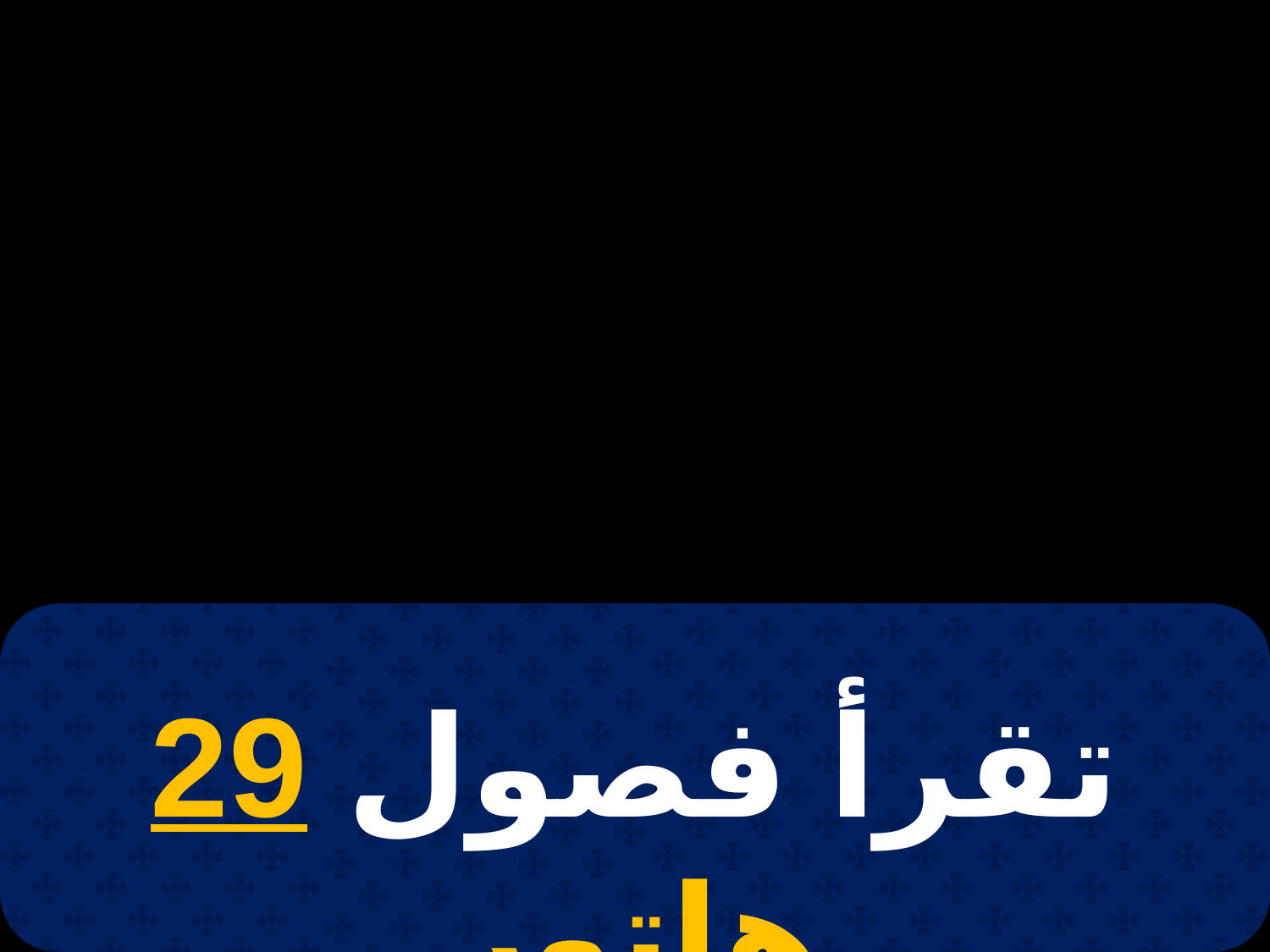

# 16 برمهات
تقرأ فصول 29 هاتور